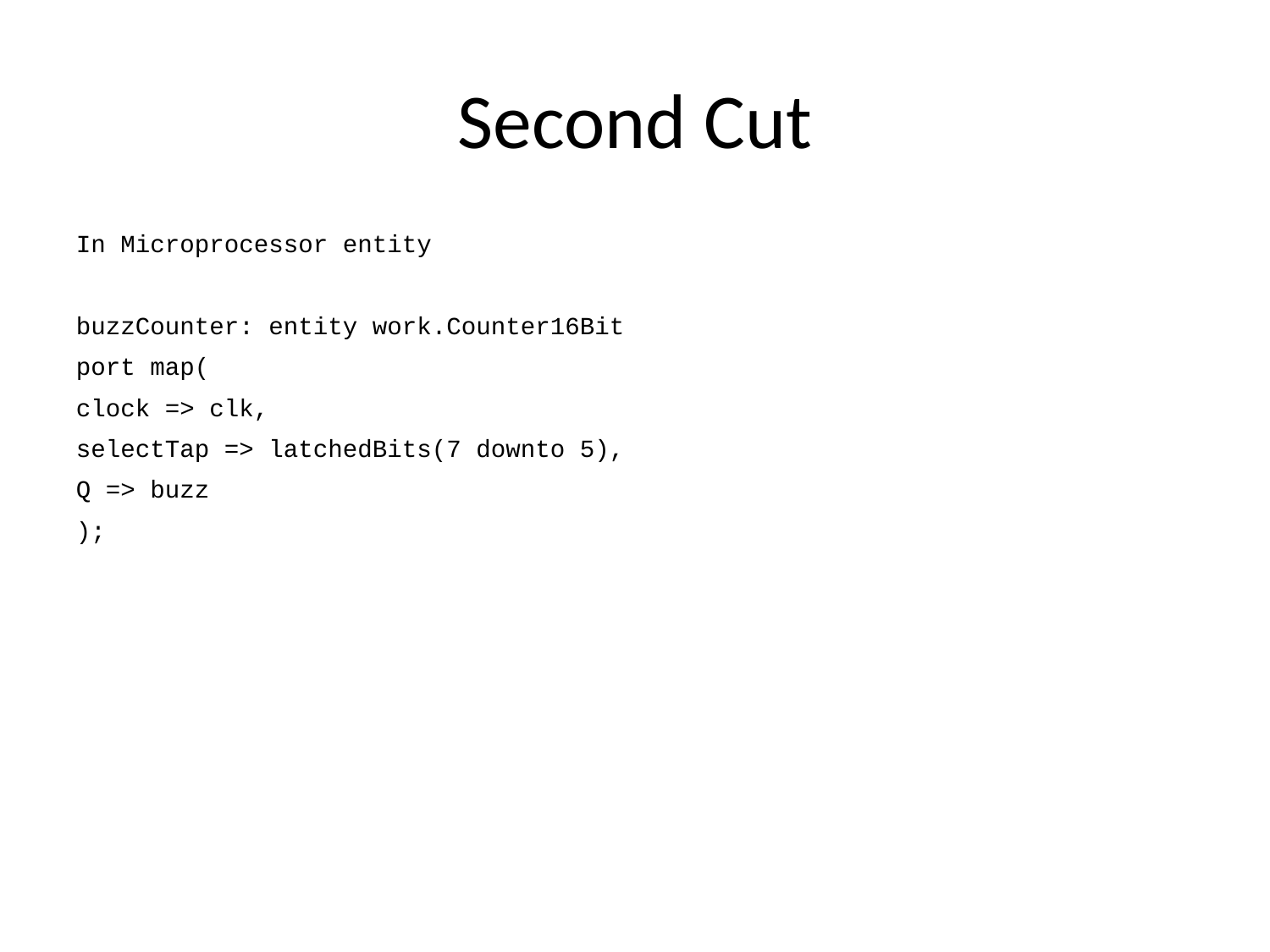

Second Cut
In Microprocessor entity

buzzCounter: entity work.Counter16Bit
port map(
clock => clk,
selectTap => latchedBits(7 downto 5),
Q => buzz
);